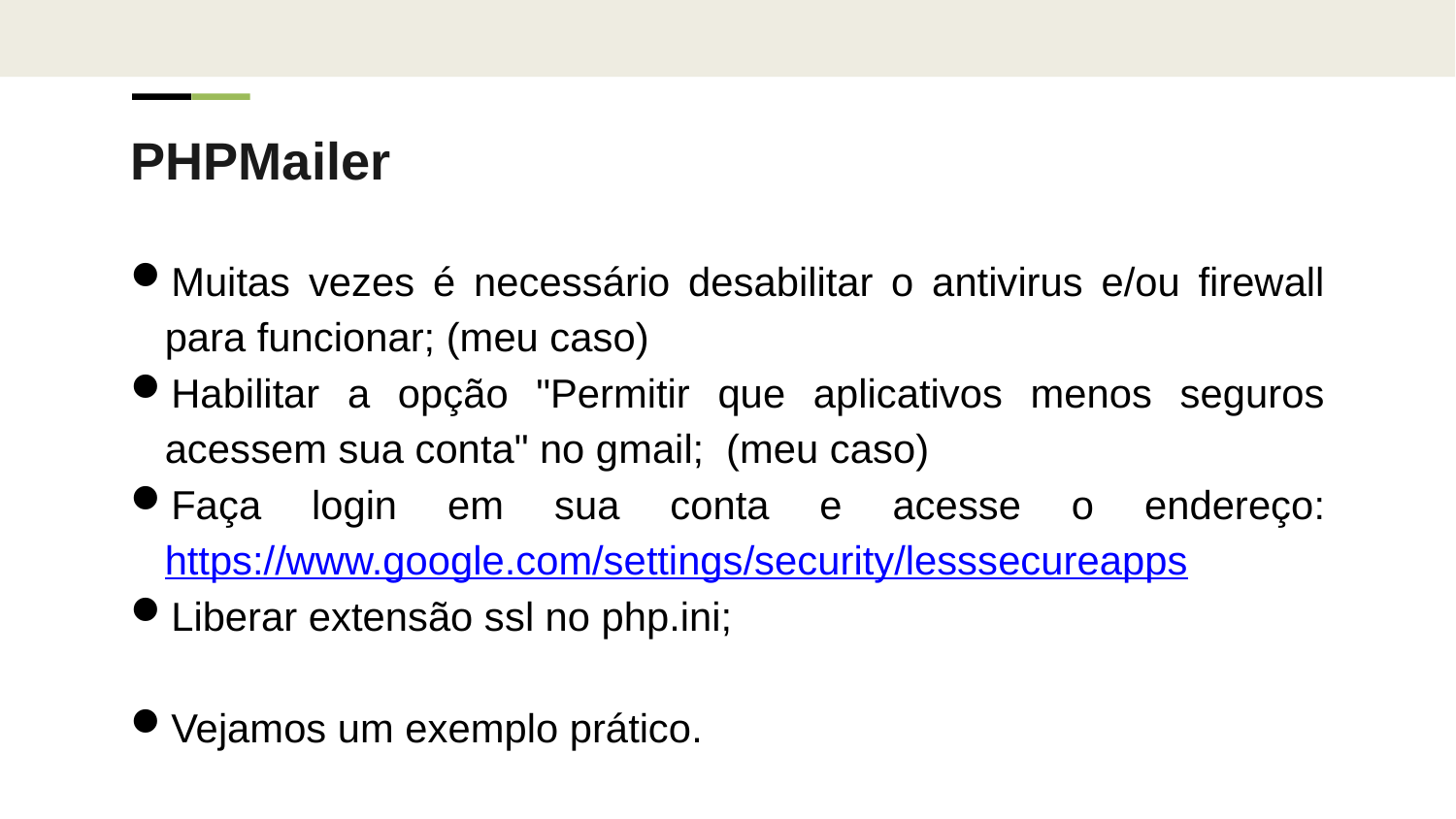

PHPMailer
Muitas vezes é necessário desabilitar o antivirus e/ou firewall para funcionar; (meu caso)
Habilitar a opção "Permitir que aplicativos menos seguros acessem sua conta" no gmail;  (meu caso)
Faça login em sua conta e acesse o endereço: https://www.google.com/settings/security/lesssecureapps
Liberar extensão ssl no php.ini;

Vejamos um exemplo prático.